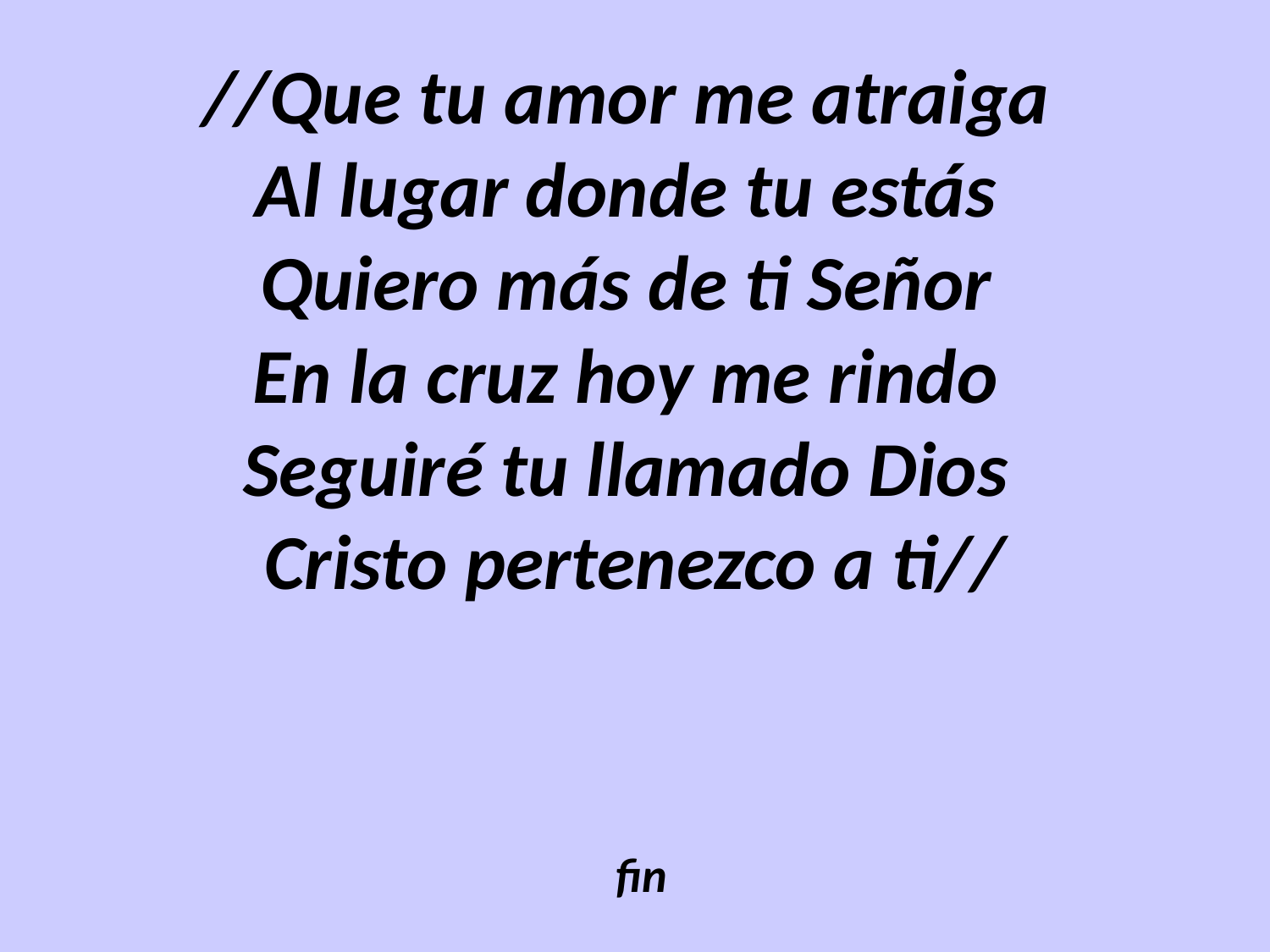

//Que tu amor me atraiga 
Al lugar donde tu estás 
Quiero más de ti Señor 
En la cruz hoy me rindo 
Seguiré tu llamado Dios 
Cristo pertenezco a ti//
                                                                 fin